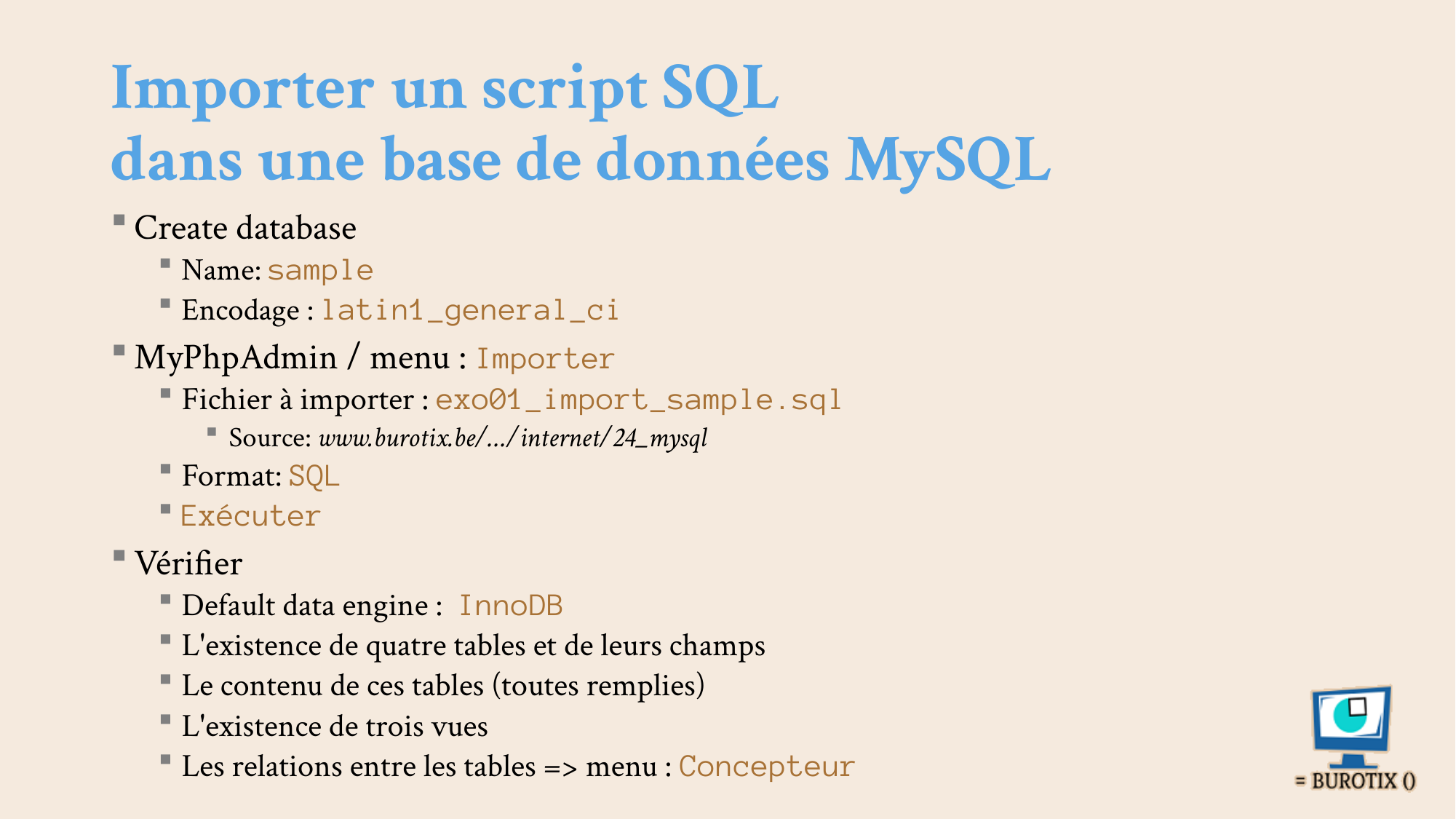

# Importer un script SQL dans une base de données MySQL
Create database
Name: sample
Encodage : latin1_general_ci
MyPhpAdmin / menu : Importer
Fichier à importer : exo01_import_sample.sql
Source: www.burotix.be/…/internet/24_mysql
Format: SQL
Exécuter
Vérifier
Default data engine :  InnoDB
L'existence de quatre tables et de leurs champs
Le contenu de ces tables (toutes remplies)
L'existence de trois vues
Les relations entre les tables => menu : Concepteur